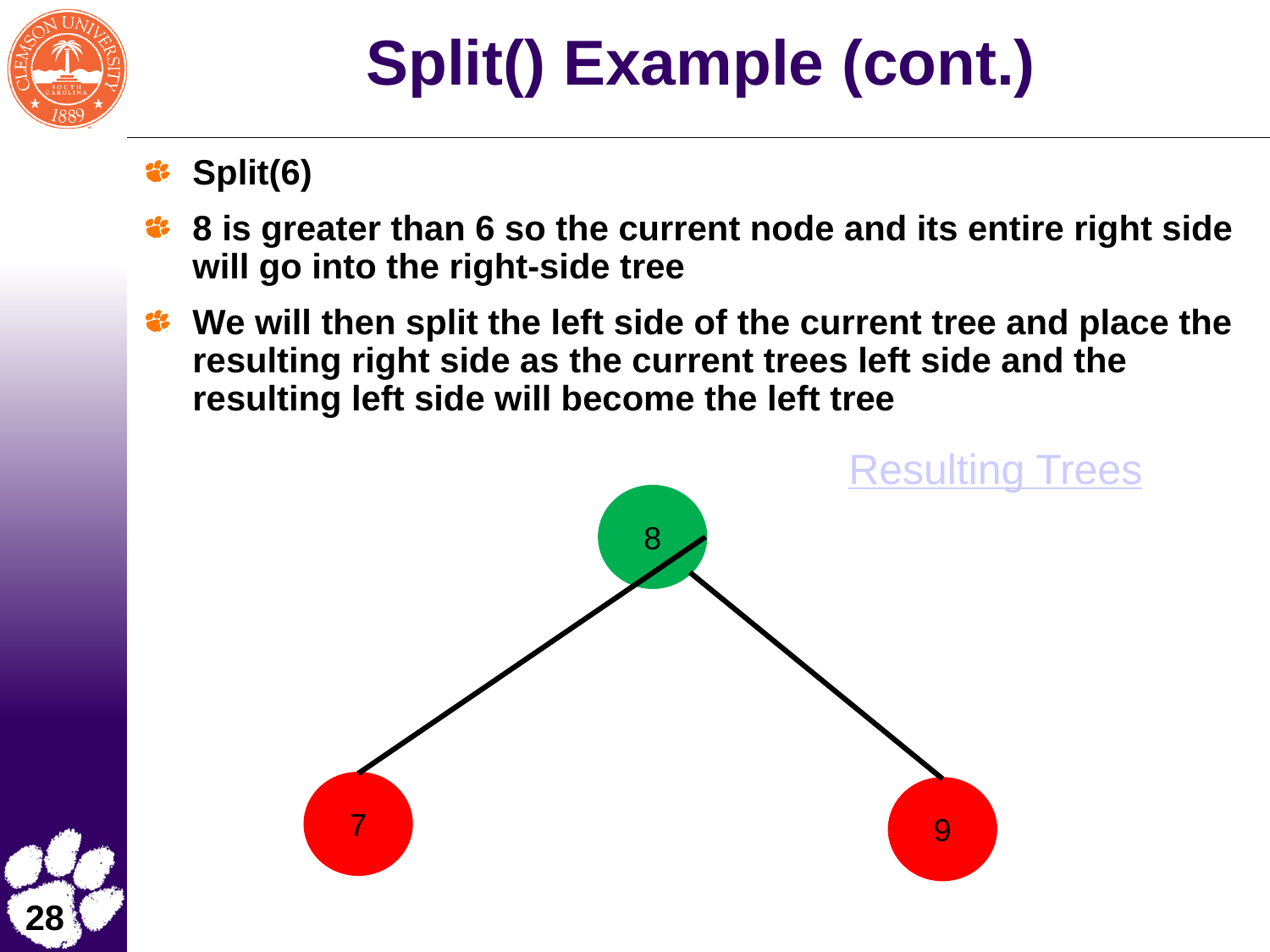

# Split() Example (cont.)
Split(6)
8 is greater than 6 so the current node and its entire right side will go into the right-side tree
We will then split the left side of the current tree and place the resulting right side as the current trees left side and the resulting left side will become the left tree
Resulting Trees
8
7
9